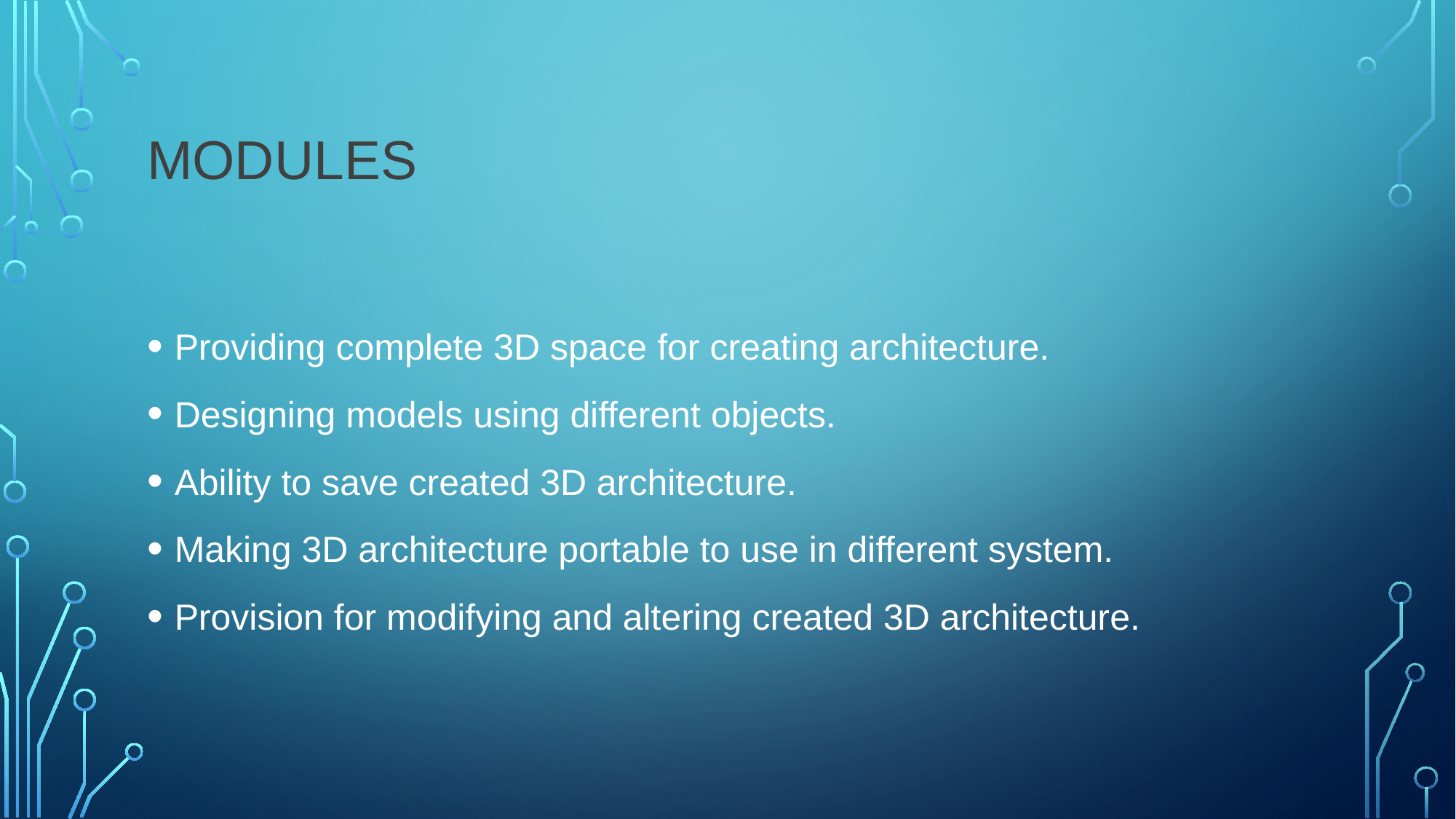

# Modules

Providing complete 3D space for creating architecture.
Designing models using different objects.
Ability to save created 3D architecture.
Making 3D architecture portable to use in different system.
Provision for modifying and altering created 3D architecture.